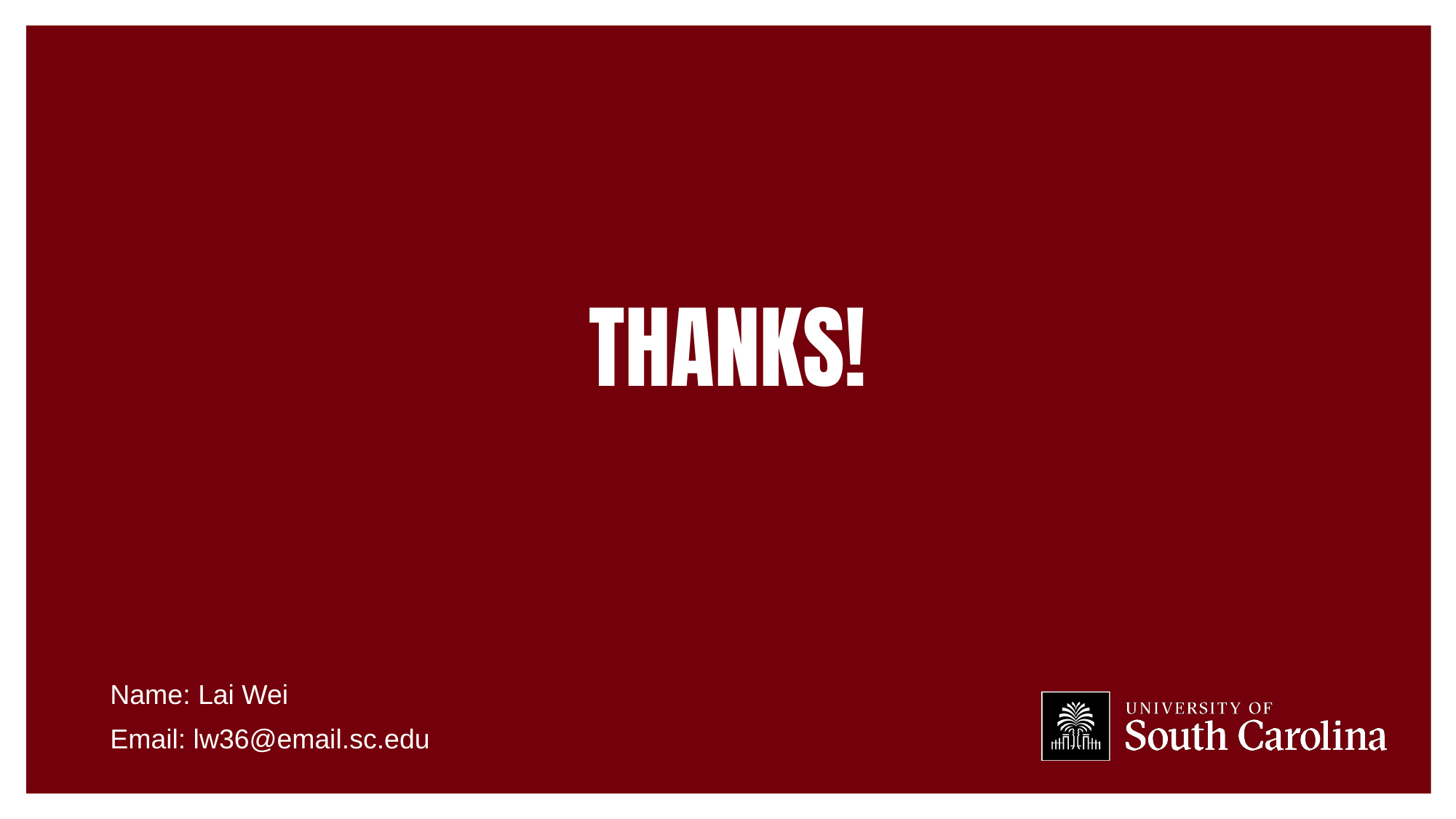

# THANKS!
Name: Lai Wei
Email: lw36@email.sc.edu